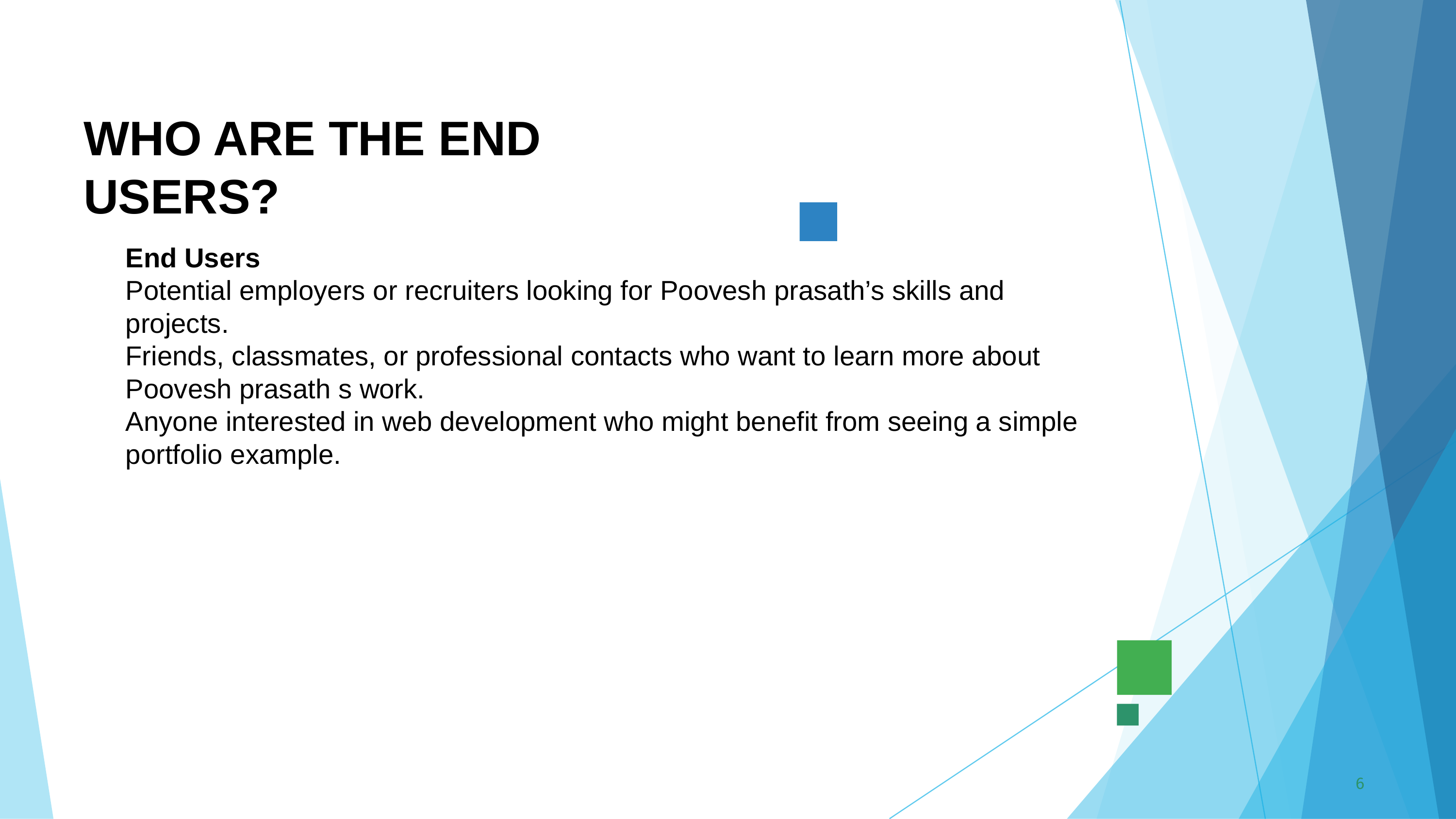

WHO ARE THE END USERS?

End Users
Potential employers or recruiters looking for Poovesh prasath’s skills and projects.
Friends, classmates, or professional contacts who want to learn more about Poovesh prasath s work.
Anyone interested in web development who might benefit from seeing a simple portfolio example.

6